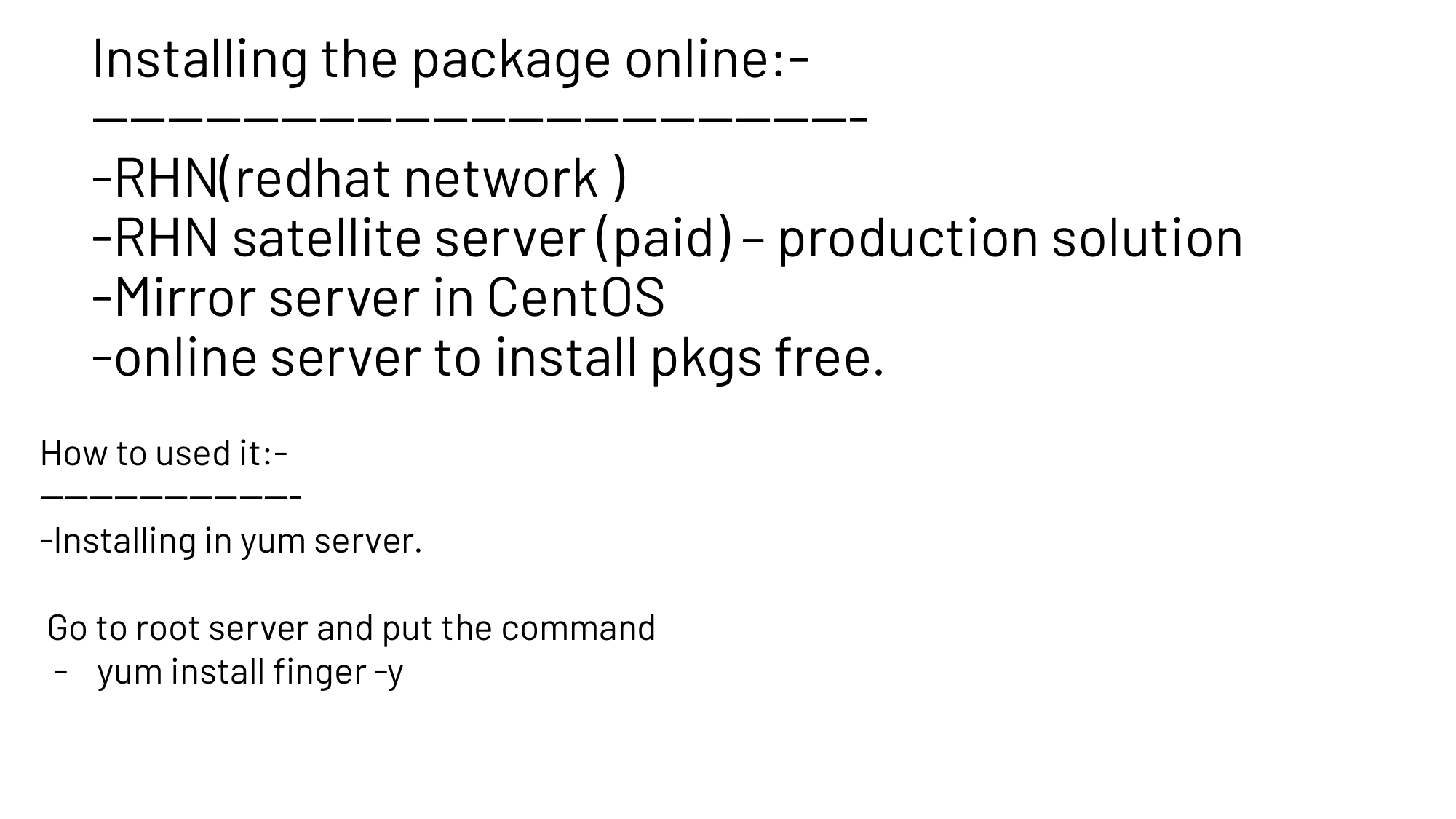

# Installing the package online:- ----------------------------------------- -RHN(redhat network ) -RHN satellite server (paid) – production solution -Mirror server in CentOS -online server to install pkgs free.
How to used it:-
---------------------
-Installing in yum server.

 Go to root server and put the command
  -    yum install finger -y